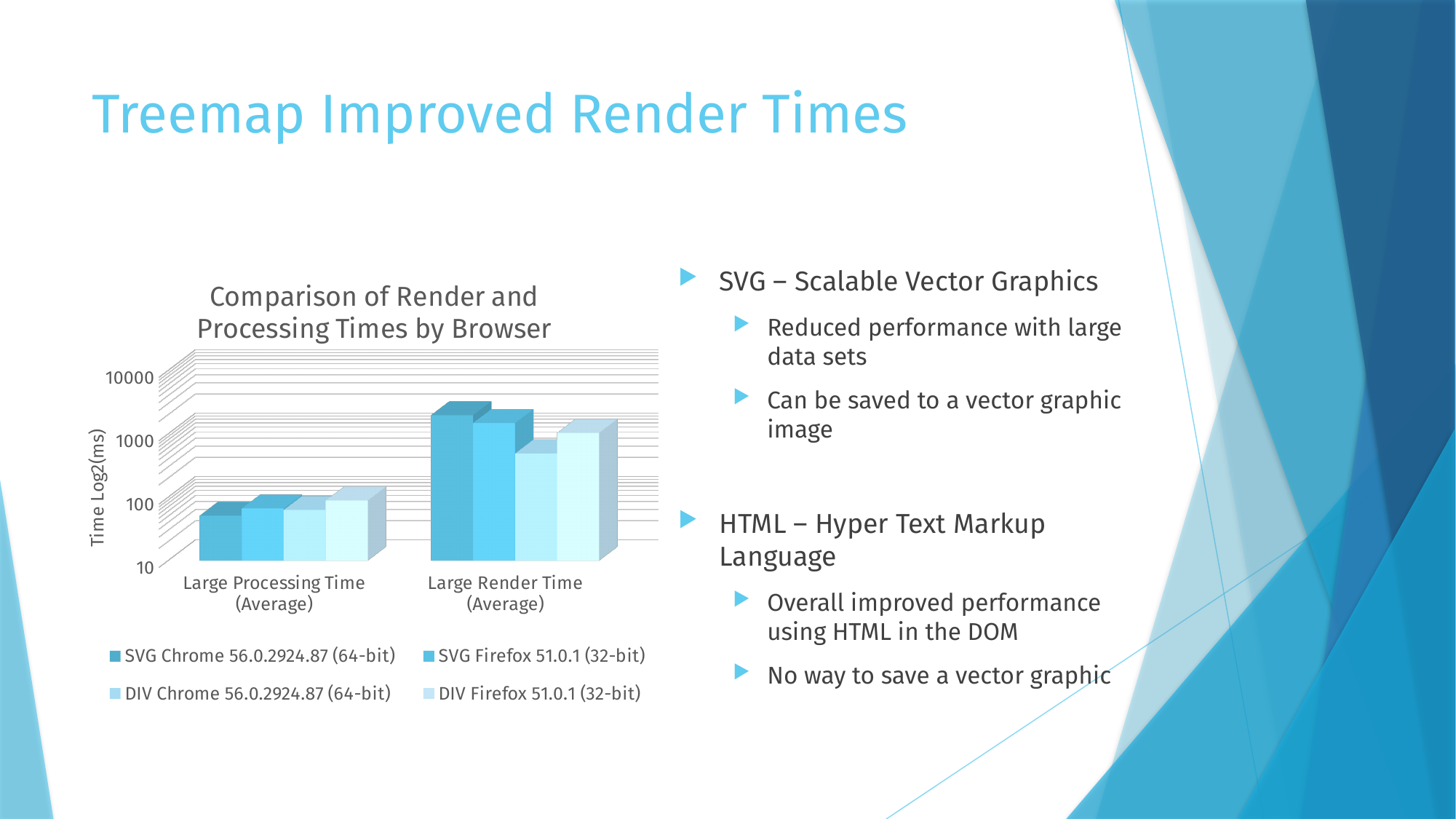

# Treemap Improved Render Times

[unsupported chart]

SVG – Scalable Vector Graphics
Reduced performance with large data sets
Can be saved to a vector graphic image

HTML – Hyper Text Markup Language
Overall improved performance using HTML in the DOM
No way to save a vector graphic